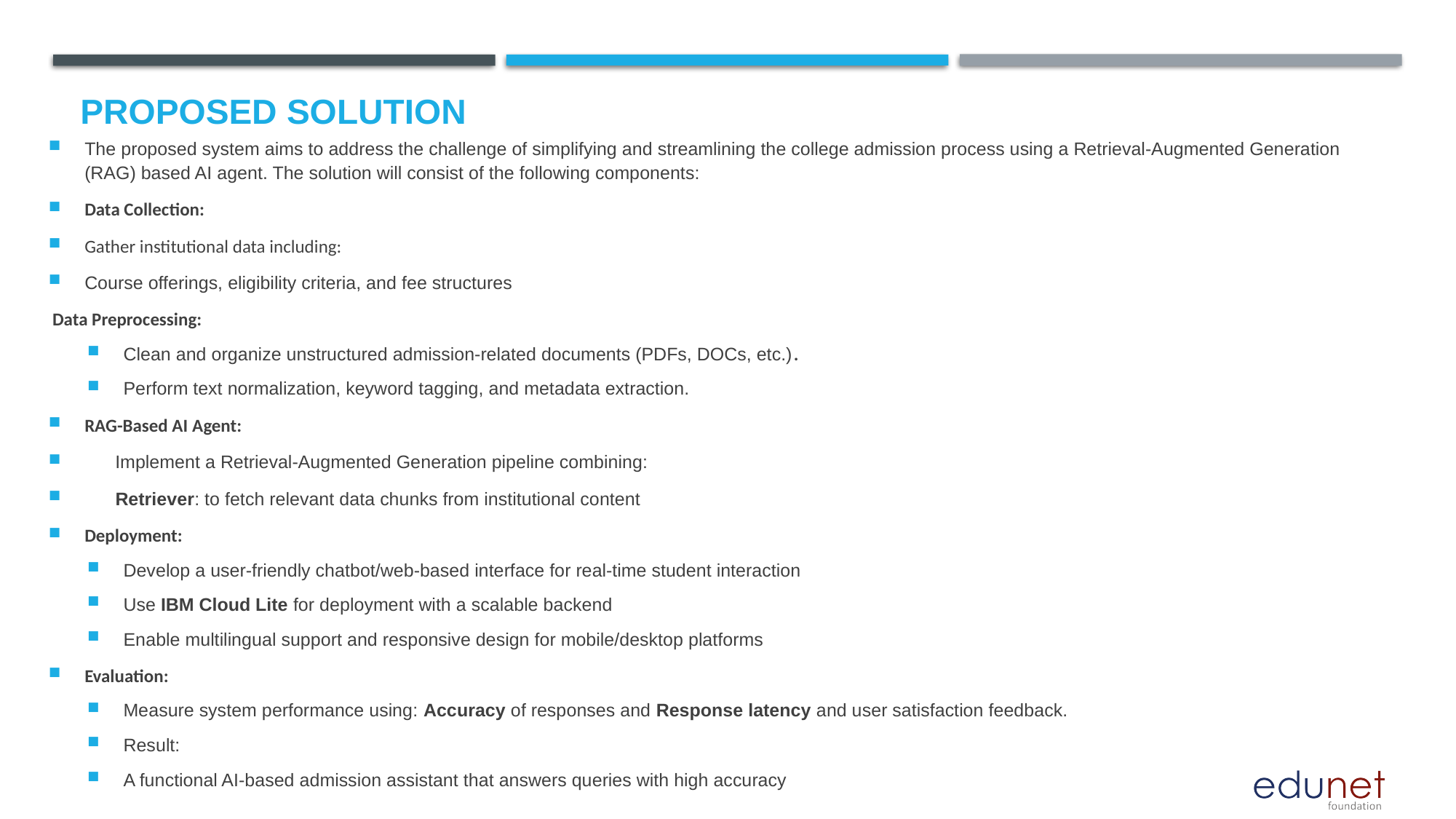

# Proposed Solution

The proposed system aims to address the challenge of simplifying and streamlining the college admission process using a Retrieval-Augmented Generation (RAG) based AI agent. The solution will consist of the following components:
Data Collection:
Gather institutional data including:
Course offerings, eligibility criteria, and fee structures
 Data Preprocessing:
Clean and organize unstructured admission-related documents (PDFs, DOCs, etc.).
Perform text normalization, keyword tagging, and metadata extraction.
RAG-Based AI Agent:
      Implement a Retrieval-Augmented Generation pipeline combining:
      Retriever: to fetch relevant data chunks from institutional content
Deployment:
Develop a user-friendly chatbot/web-based interface for real-time student interaction
Use IBM Cloud Lite for deployment with a scalable backend
Enable multilingual support and responsive design for mobile/desktop platforms
Evaluation:
Measure system performance using: Accuracy of responses and Response latency and user satisfaction feedback.
Result:
A functional AI-based admission assistant that answers queries with high accuracy